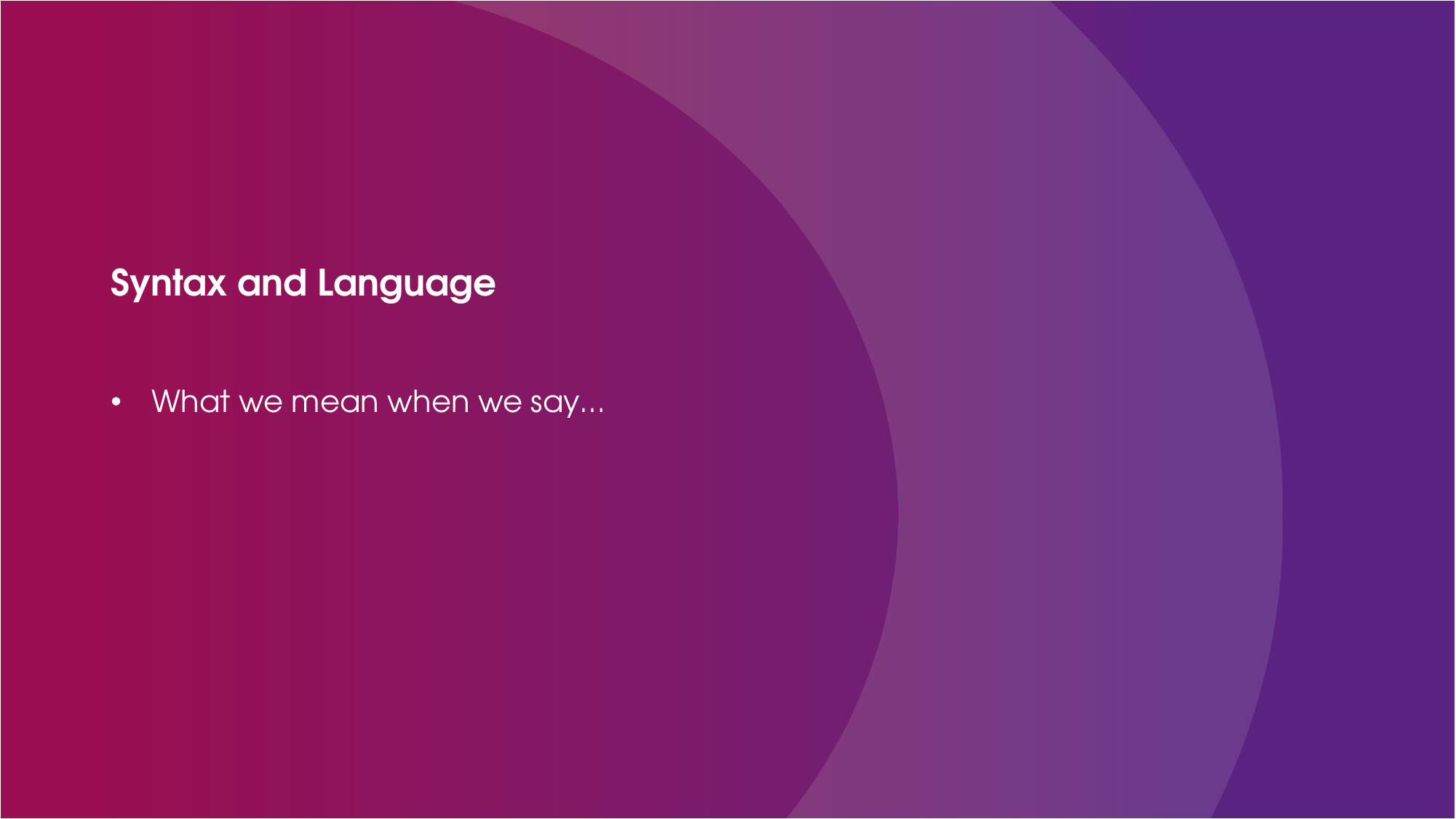

# Syntax and Language
What we mean when we say…